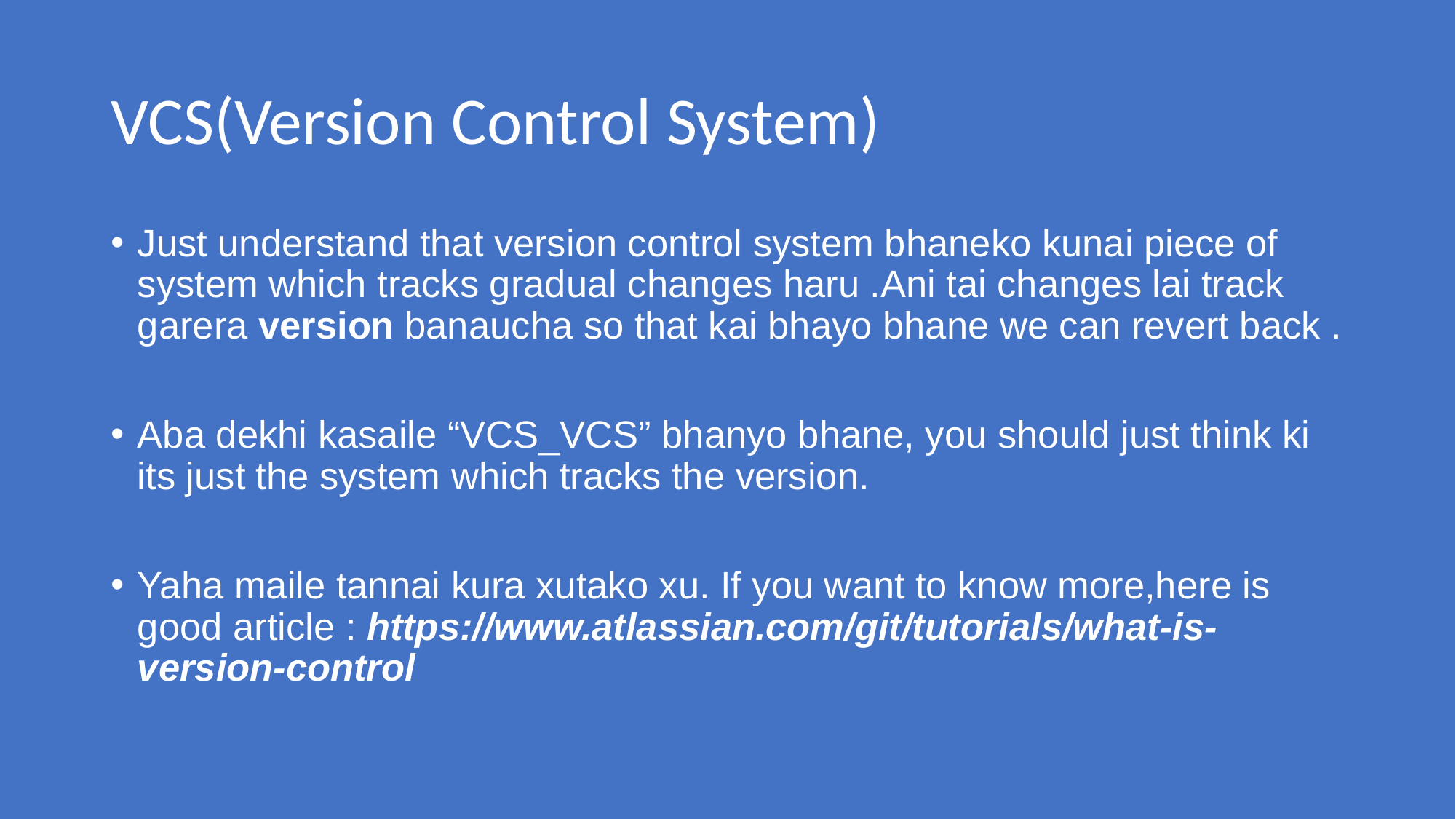

# VCS(Version Control System)
Just understand that version control system bhaneko kunai piece of system which tracks gradual changes haru .Ani tai changes lai track garera version banaucha so that kai bhayo bhane we can revert back .

Aba dekhi kasaile “VCS_VCS” bhanyo bhane, you should just think ki its just the system which tracks the version.

Yaha maile tannai kura xutako xu. If you want to know more,here is good article : https://www.atlassian.com/git/tutorials/what-is-version-control